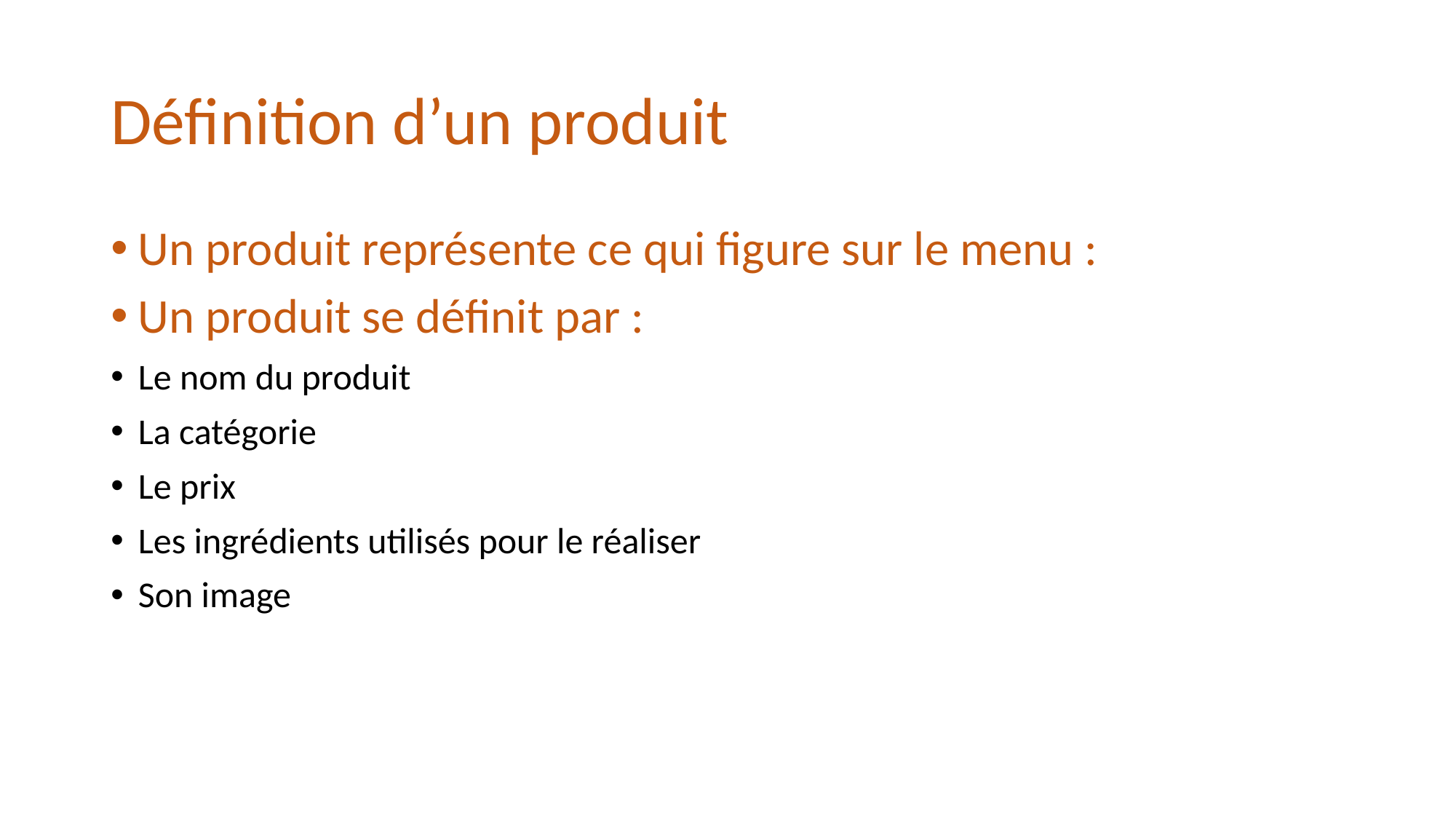

# Définition d’un produit
Un produit représente ce qui figure sur le menu :
Un produit se définit par :
Le nom du produit
La catégorie
Le prix
Les ingrédients utilisés pour le réaliser
Son image